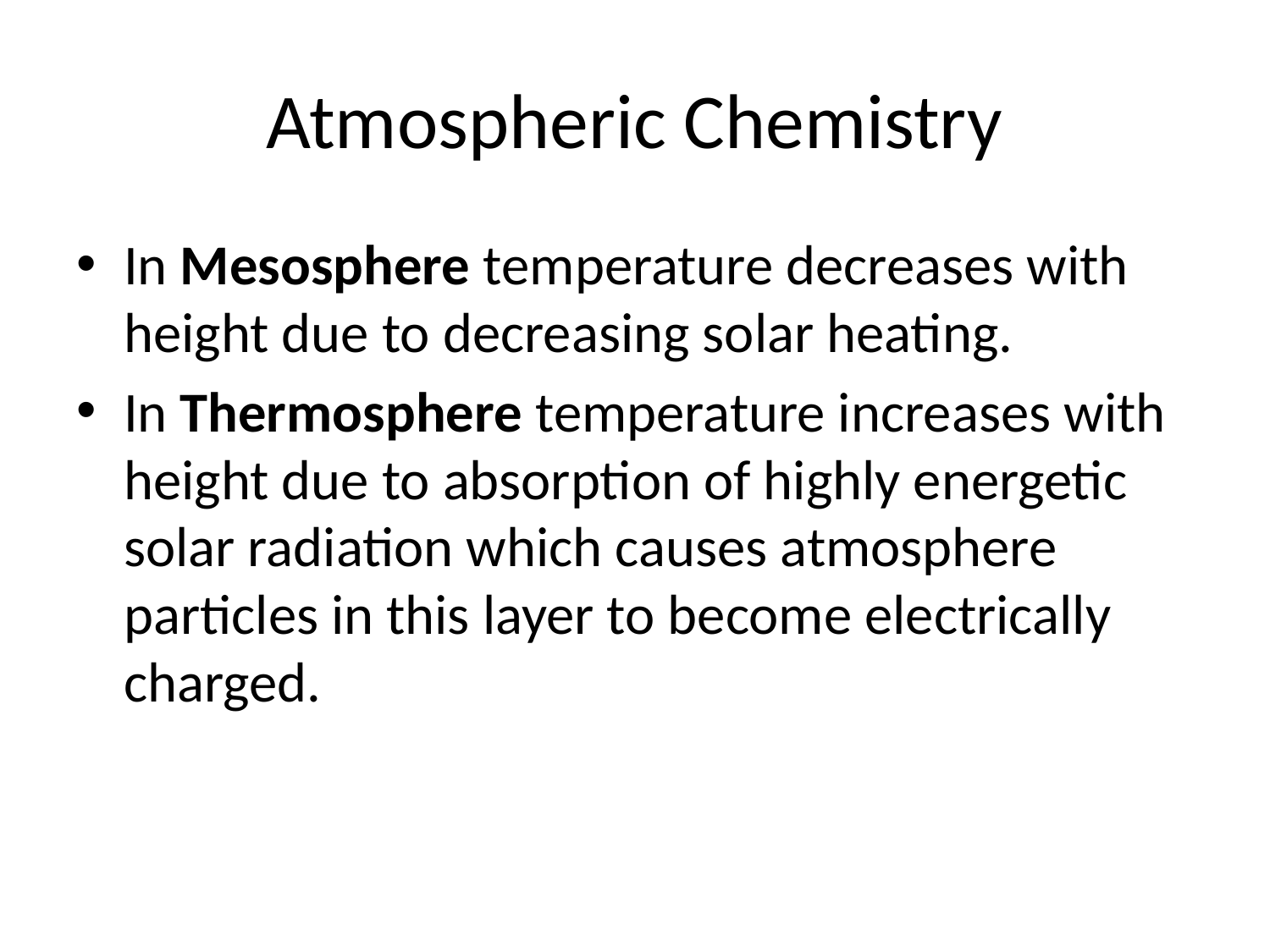

# Atmospheric Chemistry
In Mesosphere temperature decreases with height due to decreasing solar heating.
In Thermosphere temperature increases with height due to absorption of highly energetic solar radiation which causes atmosphere particles in this layer to become electrically charged.